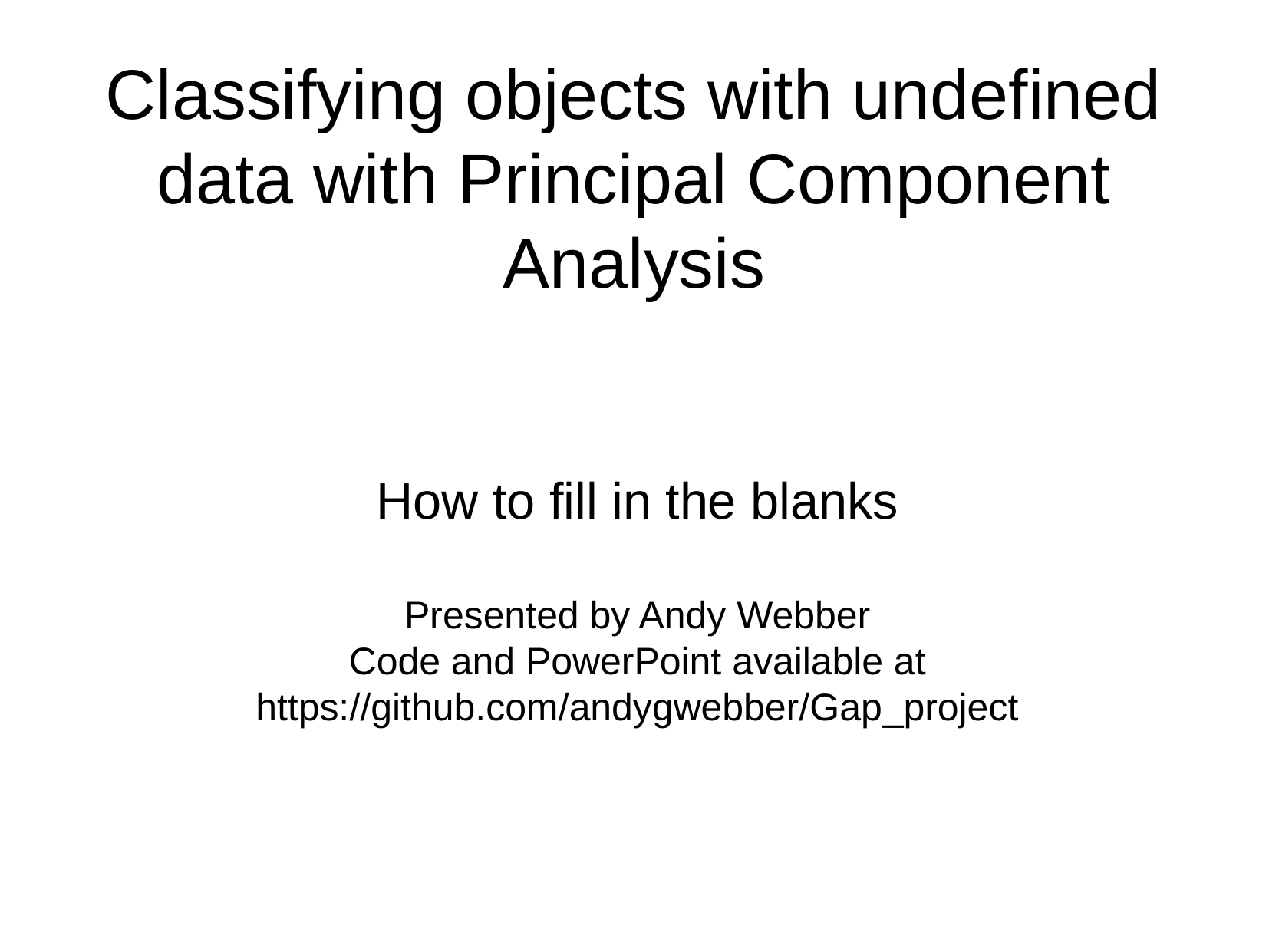

Classifying objects with undefined data with Principal Component Analysis
How to fill in the blanks

Presented by Andy Webber
Code and PowerPoint available at
https://github.com/andygwebber/Gap_project